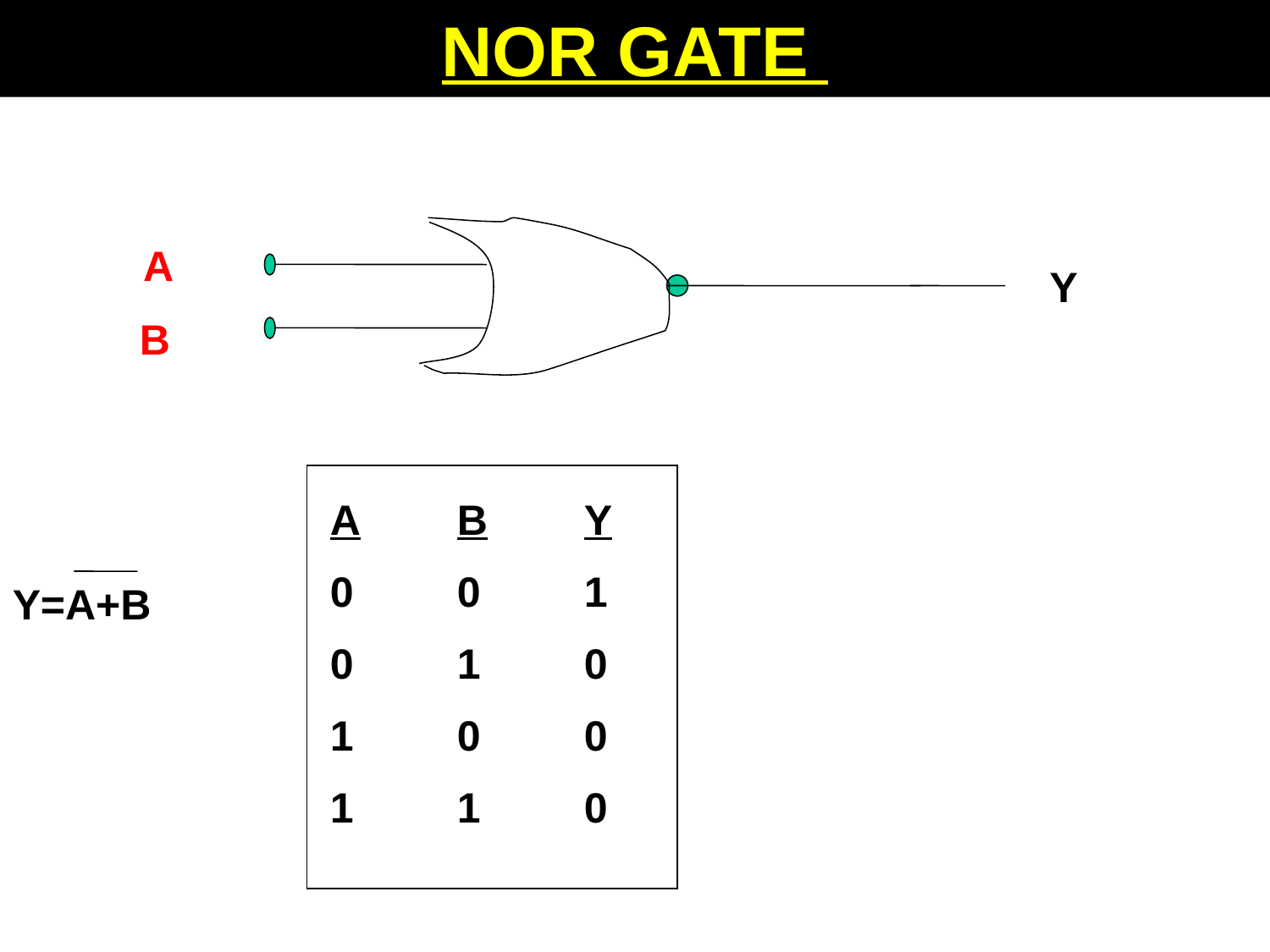

NOR GATE

   A

Y

B

A	B	Y
0	0	1
0	1	0
1	0	0
1	1	0
Y=A+B